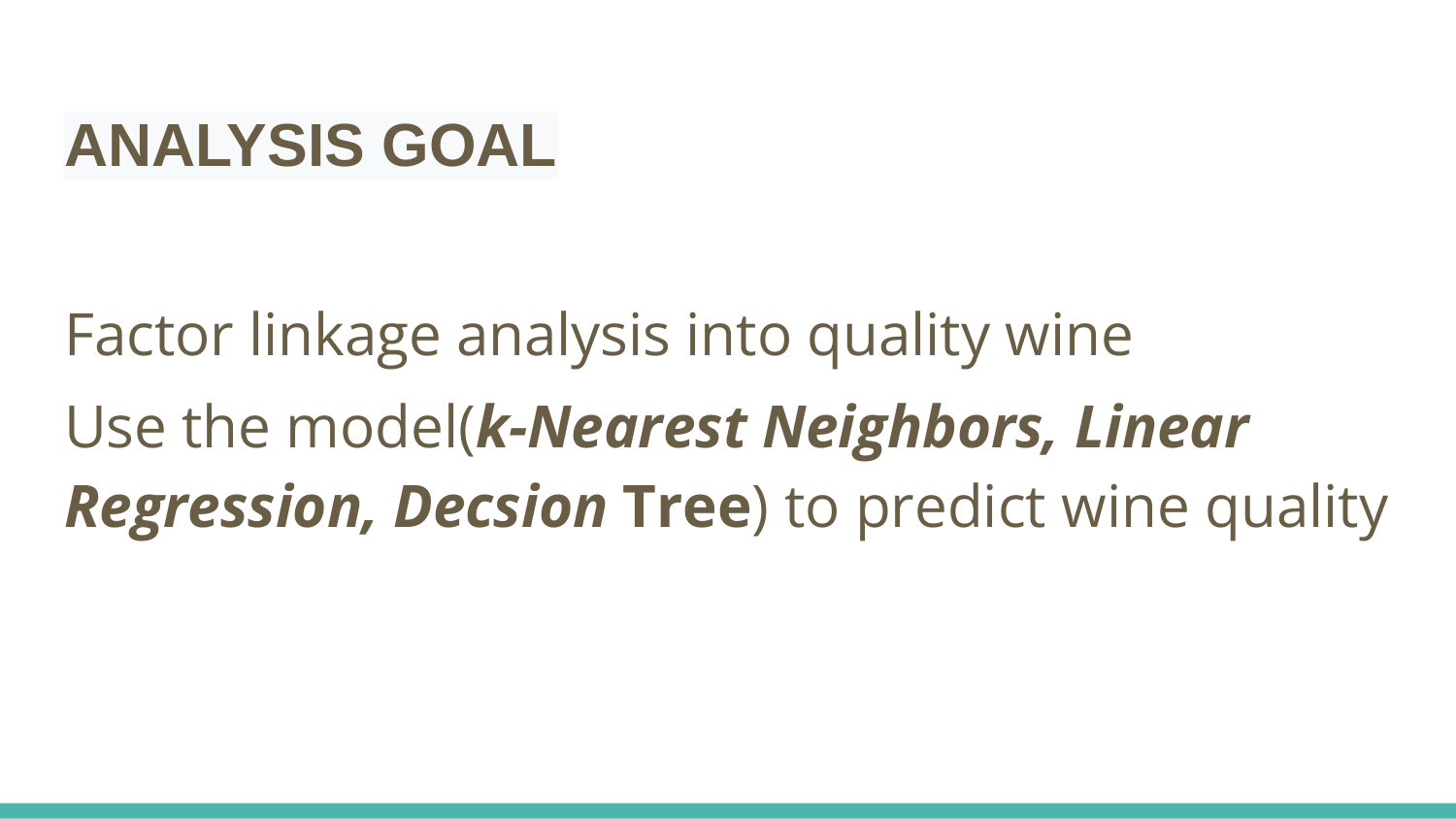

# ANALYSIS GOAL

Factor linkage analysis into quality wine
Use the model(k-Nearest Neighbors, Linear Regression, Decsion Tree) to predict wine quality